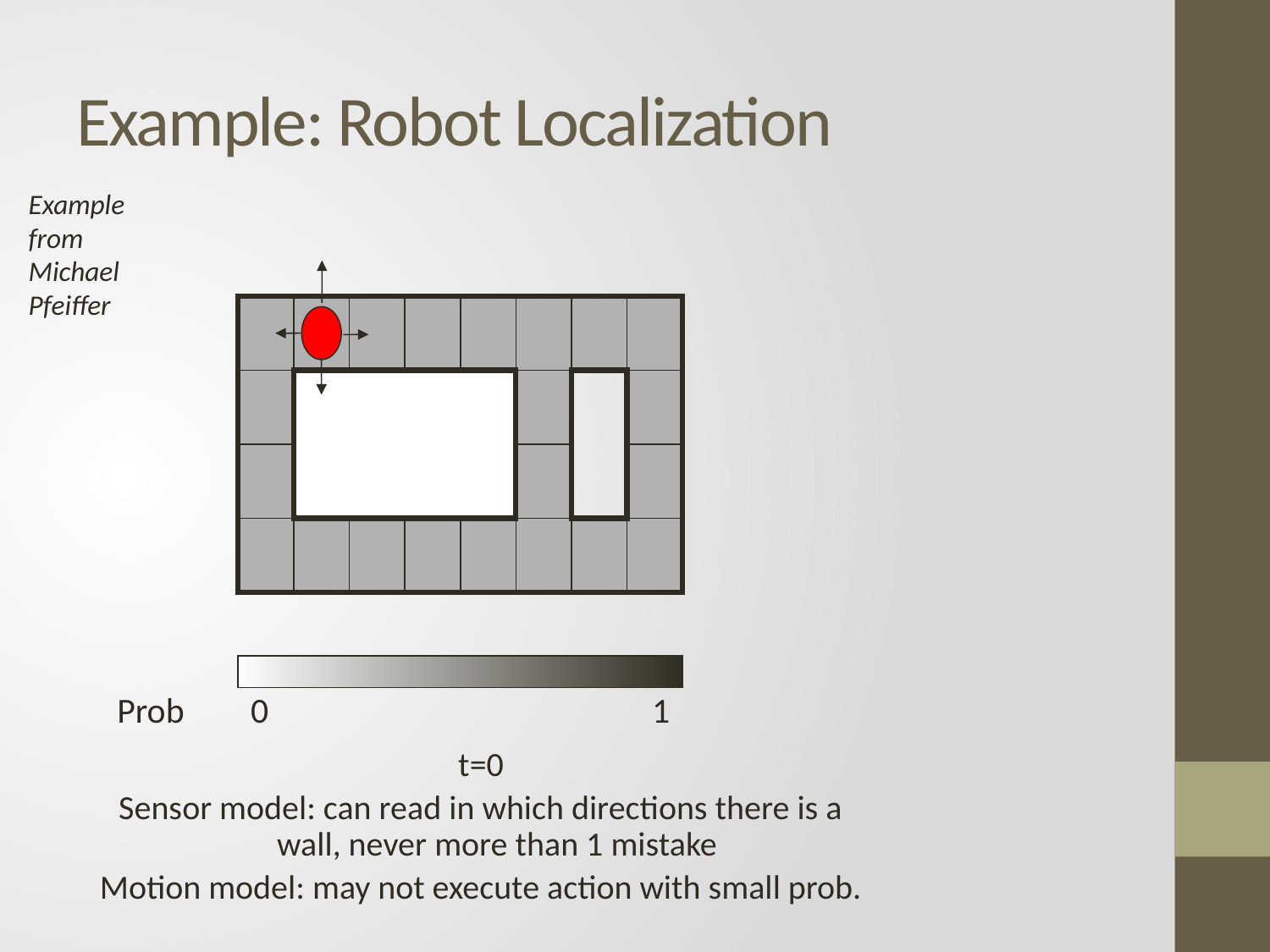

# Example: Robot Localization
Example from Michael Pfeiffer

Prob
0
1
t=0
Sensor model: can read in which directions there is a wall, never more than 1 mistake
Motion model: may not execute action with small prob.